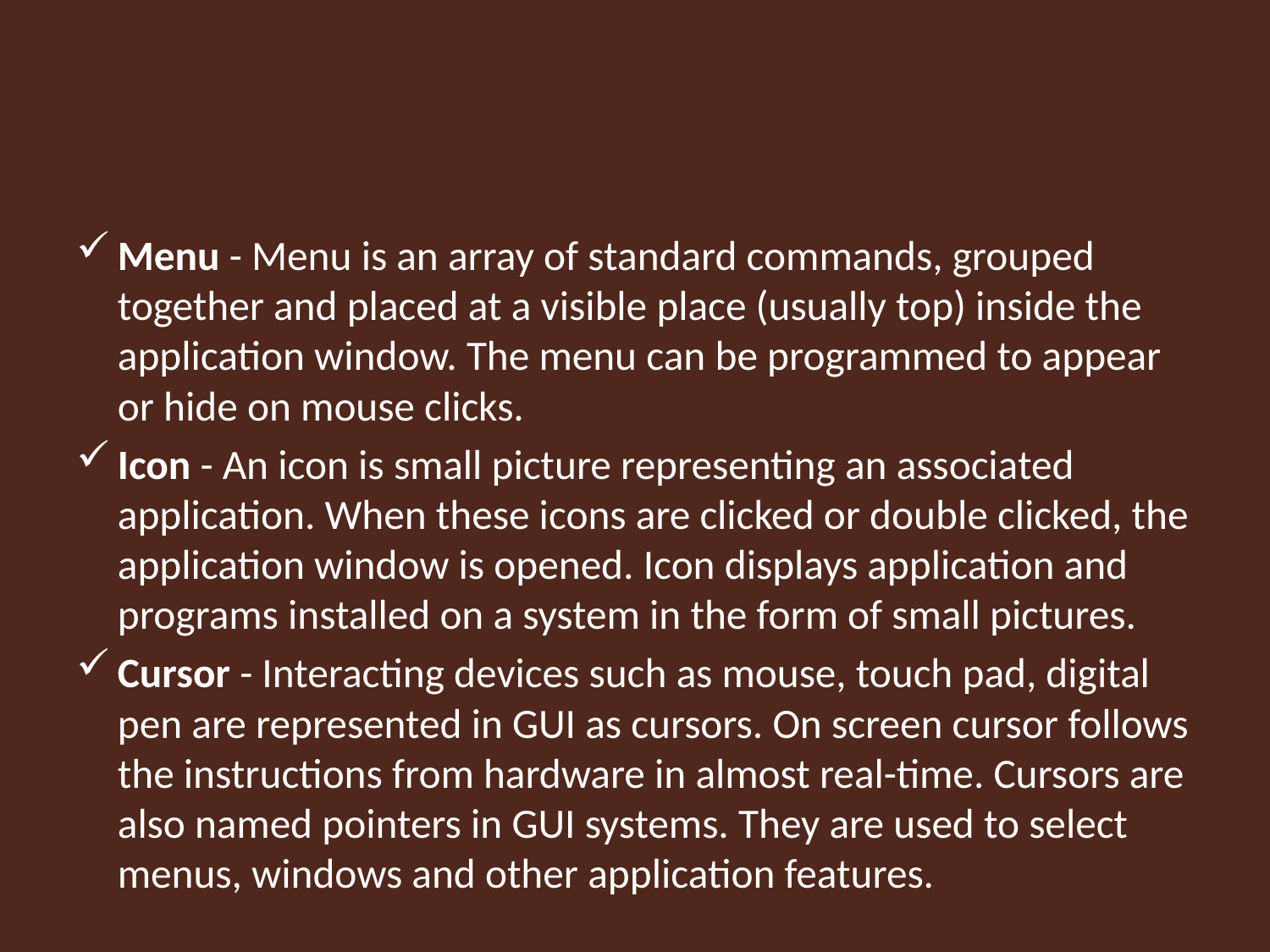

#
Menu - Menu is an array of standard commands, grouped together and placed at a visible place (usually top) inside the application window. The menu can be programmed to appear or hide on mouse clicks.
Icon - An icon is small picture representing an associated application. When these icons are clicked or double clicked, the application window is opened. Icon displays application and programs installed on a system in the form of small pictures.
Cursor - Interacting devices such as mouse, touch pad, digital pen are represented in GUI as cursors. On screen cursor follows the instructions from hardware in almost real-time. Cursors are also named pointers in GUI systems. They are used to select menus, windows and other application features.